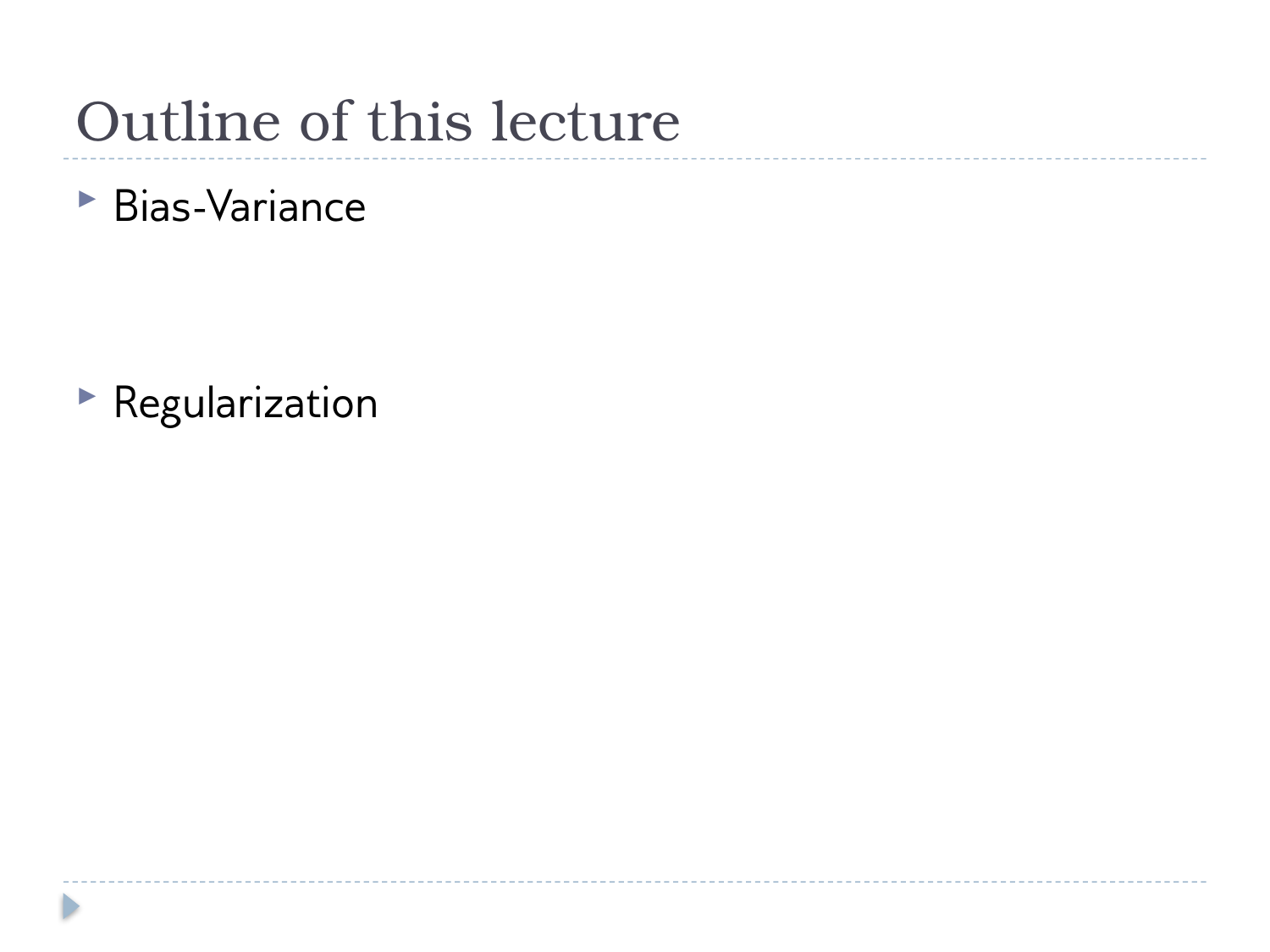

# Outline of this lecture
Bias-Variance

Regularization